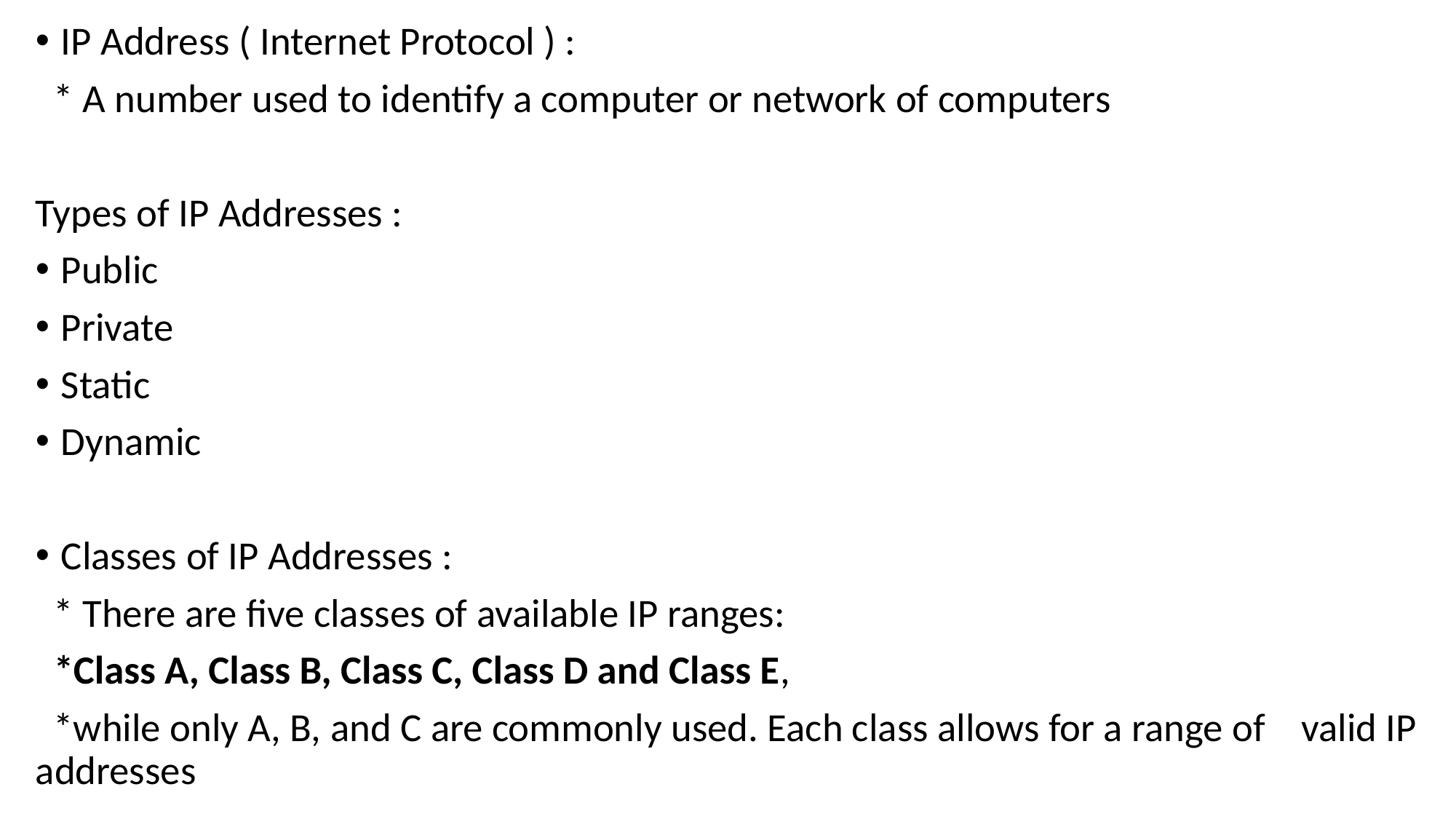

IP Address ( Internet Protocol ) :
  * A number used to identify a computer or network of computers

Types of IP Addresses :
Public
Private
Static
Dynamic

Classes of IP Addresses :
  * There are five classes of available IP ranges:
  *Class A, Class B, Class C, Class D and Class E,
  *while only A, B, and C are commonly used. Each class allows for a range of    valid IP addresses